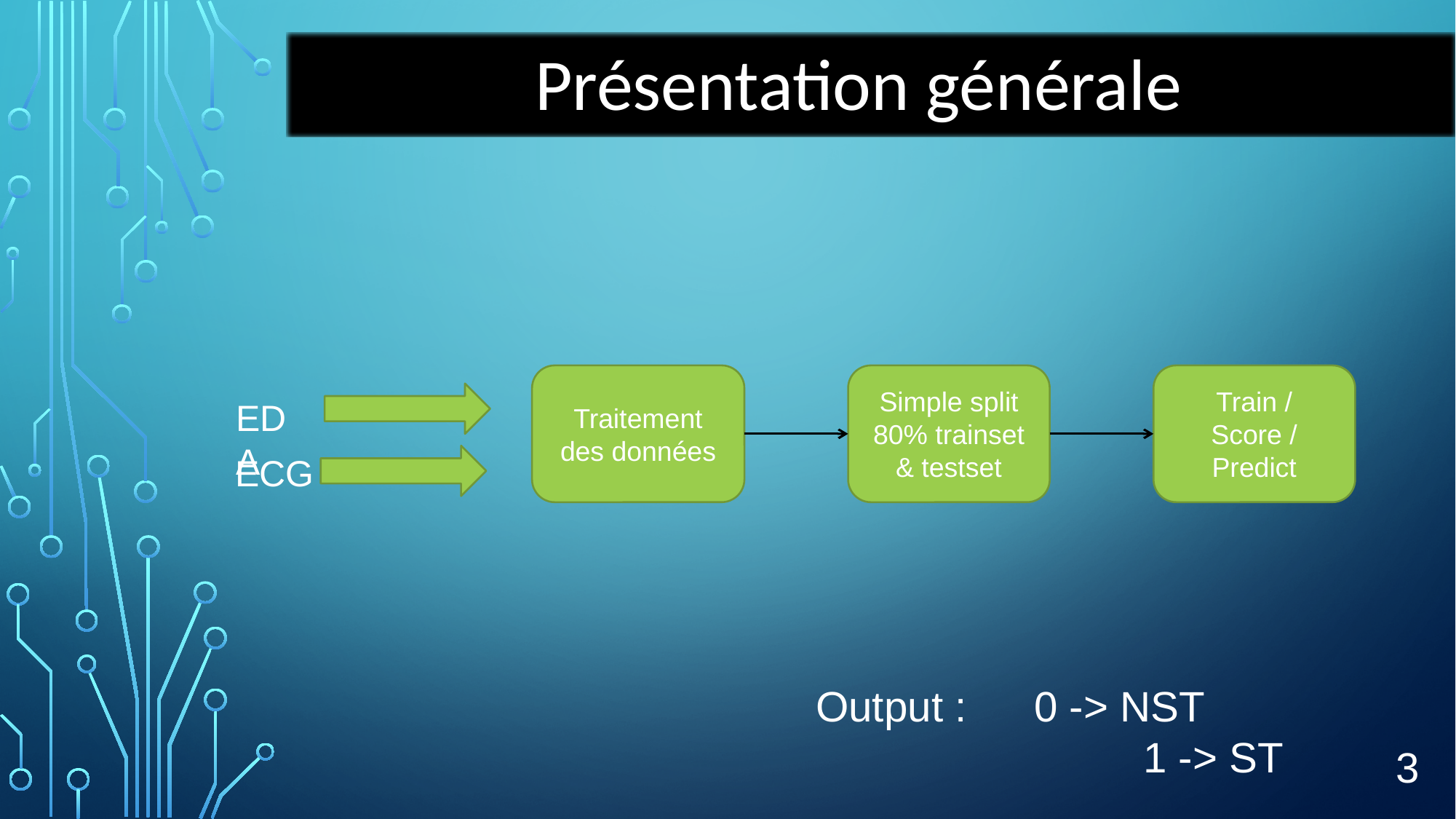

Présentation générale

Traitement des données
Simple split 80% trainset & testset
Train / Score / Predict

EDA
ECG
Output : 	0 -> NST
			1 -> ST
3